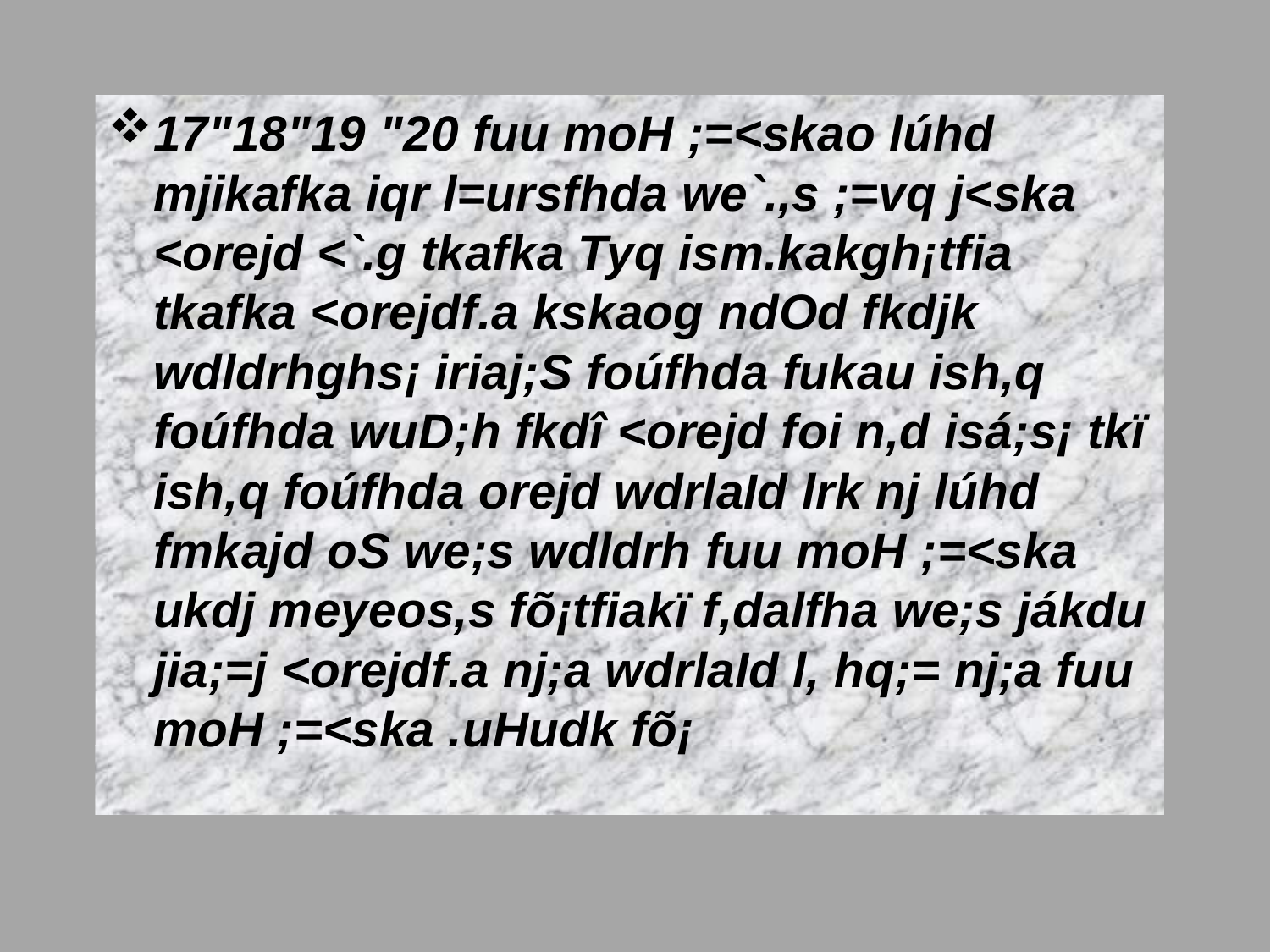

17"18"19 "20 fuu moH ;=<skao lúhd mjikafka iqr l=ursfhda we`.,s ;=vq j<ska <orejd <`.g tkafka Tyq ism.kakgh¡tfia tkafka <orejdf.a kskaog ndOd fkdjk wdldrhghs¡ iriaj;S foúfhda fukau ish,q foúfhda wuD;h fkdî <orejd foi n,d isá;s¡ tkï ish,q foúfhda orejd wdrlaId lrk nj lúhd fmkajd oS we;s wdldrh fuu moH ;=<ska ukdj meyeos,s fõ¡tfiakï f,dalfha we;s jákdu jia;=j <orejdf.a nj;a wdrlaId l, hq;= nj;a fuu moH ;=<ska .uHudk fõ¡